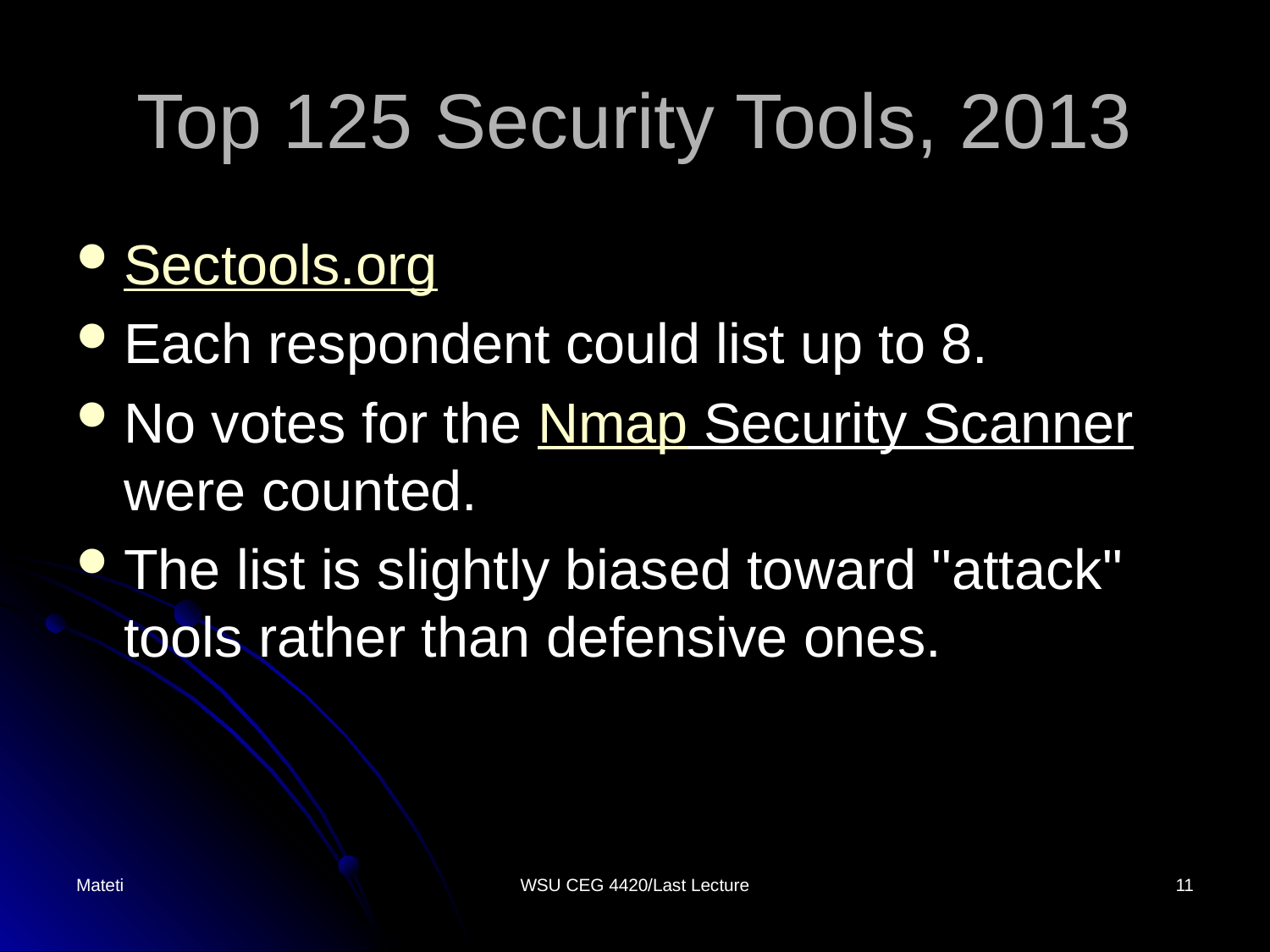

# Top 125 Security Tools, 2013
Sectools.org
Each respondent could list up to 8.
No votes for the Nmap Security Scanner were counted.
The list is slightly biased toward "attack" tools rather than defensive ones.
Mateti
WSU CEG 4420/Last Lecture
11